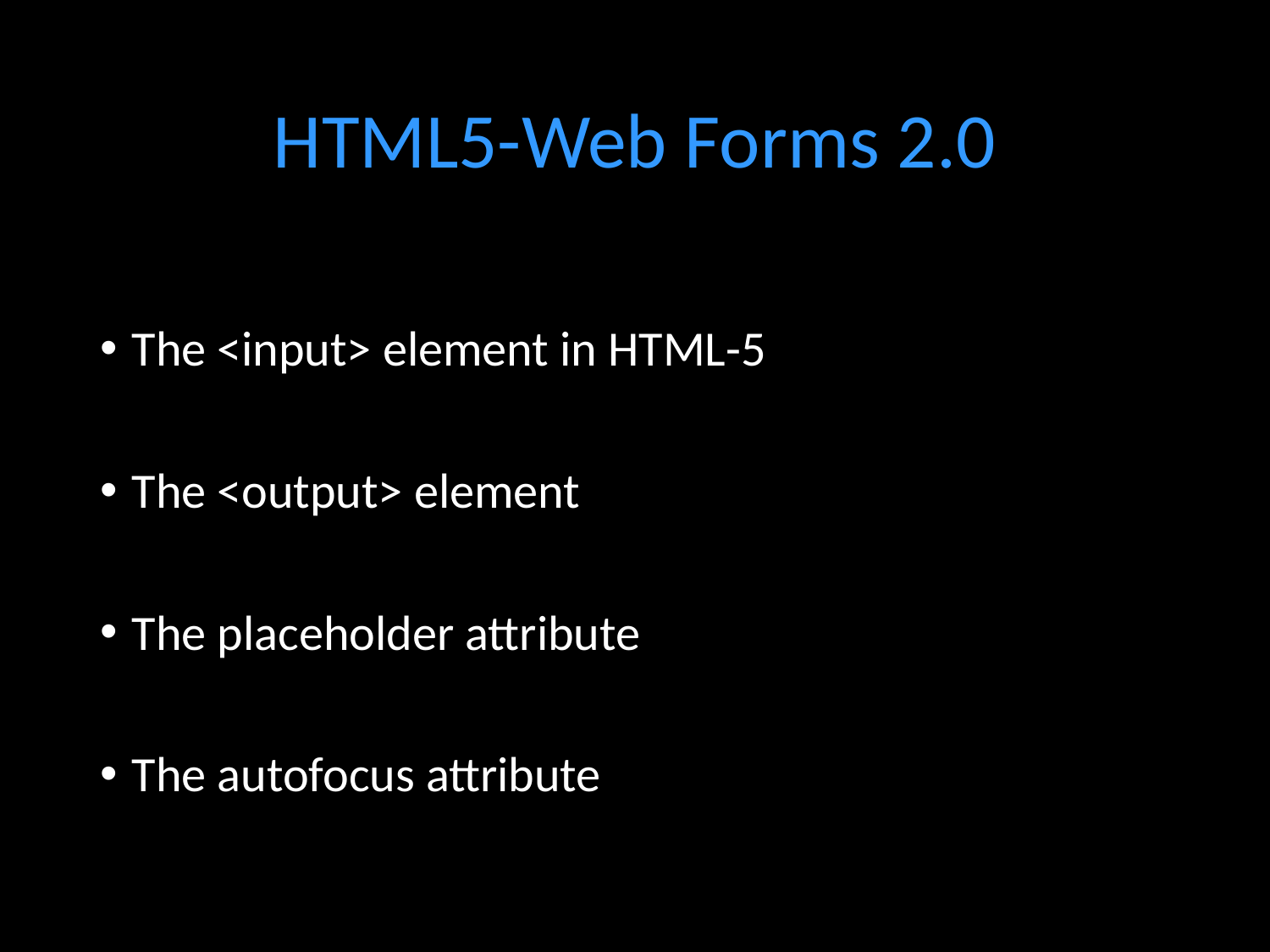

# HTML5-Web Forms 2.0
The <input> element in HTML-5

The <output> element

The placeholder attribute

The autofocus attribute